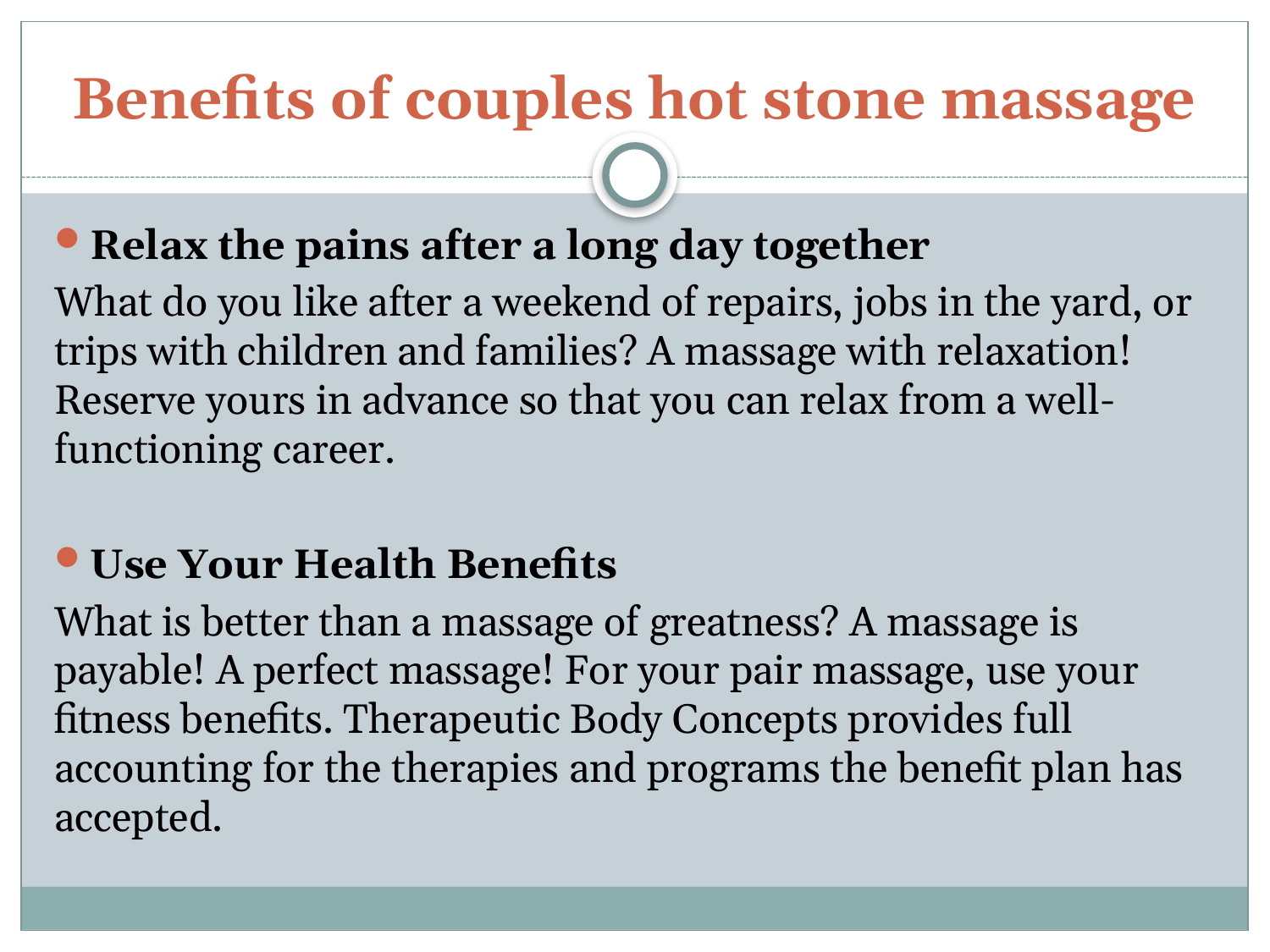

# Benefits of couples hot stone massage
Relax the pains after a long day together
What do you like after a weekend of repairs, jobs in the yard, or trips with children and families? A massage with relaxation! Reserve yours in advance so that you can relax from a well-functioning career.

Use Your Health Benefits
What is better than a massage of greatness? A massage is payable! A perfect massage! For your pair massage, use your fitness benefits. Therapeutic Body Concepts provides full accounting for the therapies and programs the benefit plan has accepted.